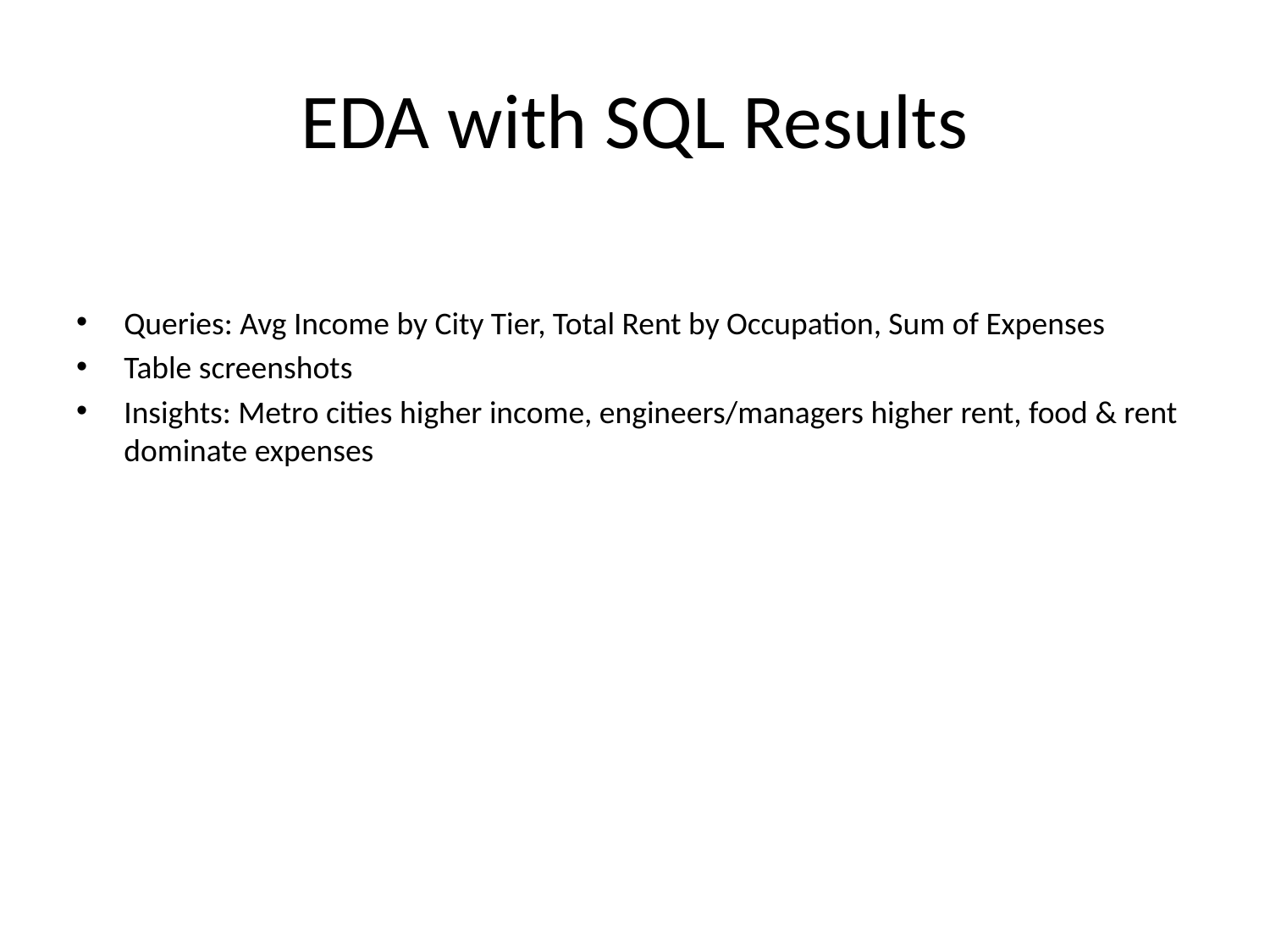

# EDA with SQL Results

Queries: Avg Income by City Tier, Total Rent by Occupation, Sum of Expenses
Table screenshots
Insights: Metro cities higher income, engineers/managers higher rent, food & rent dominate expenses